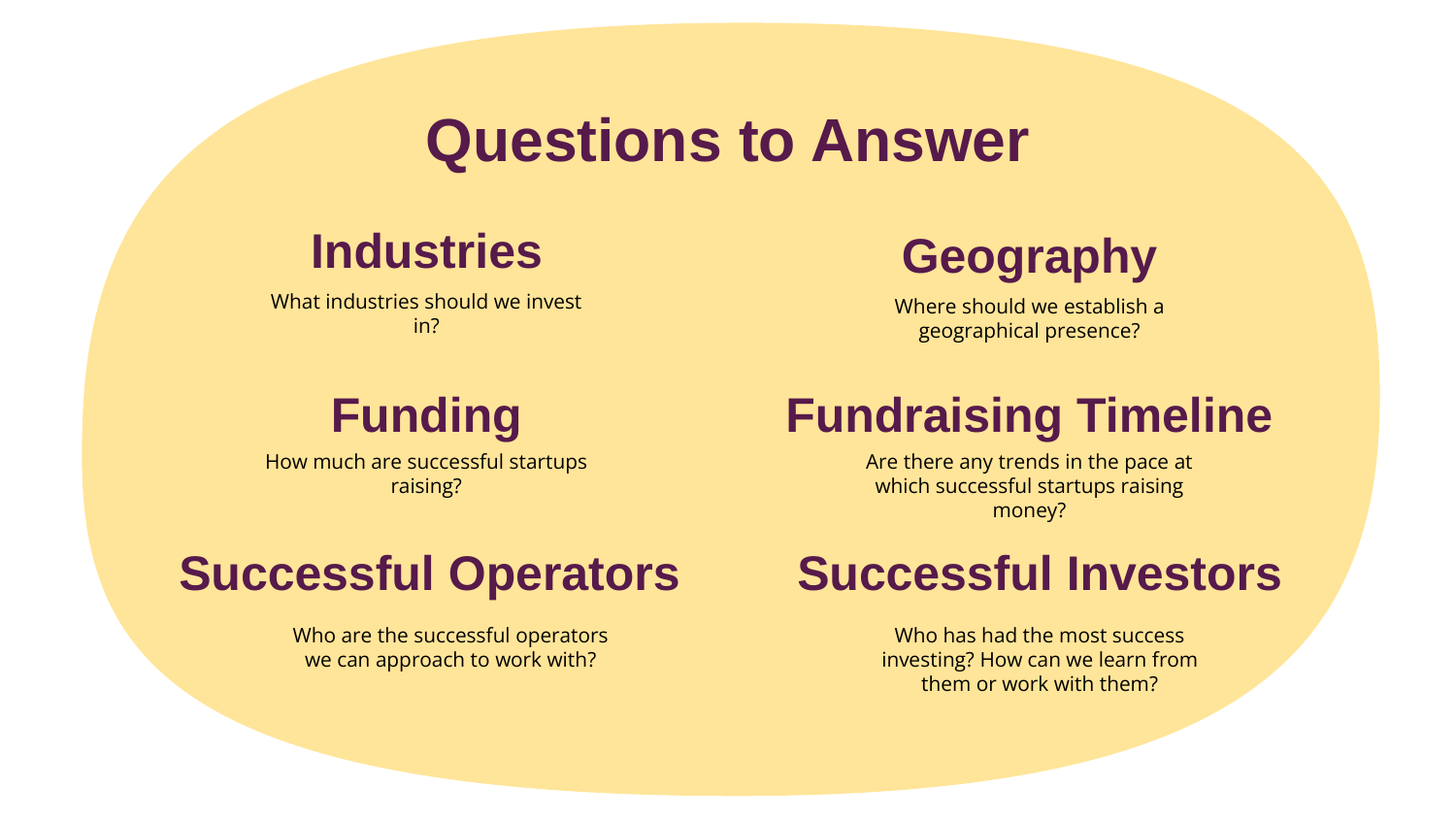

# Questions to Answer
Industries
Geography
What industries should we invest in?
Where should we establish a geographical presence?
Funding
Fundraising Timeline
How much are successful startups raising?
Are there any trends in the pace at which successful startups raising money?
Successful Operators
Successful Investors
Who are the successful operators we can approach to work with?
Who has had the most success investing? How can we learn from them or work with them?